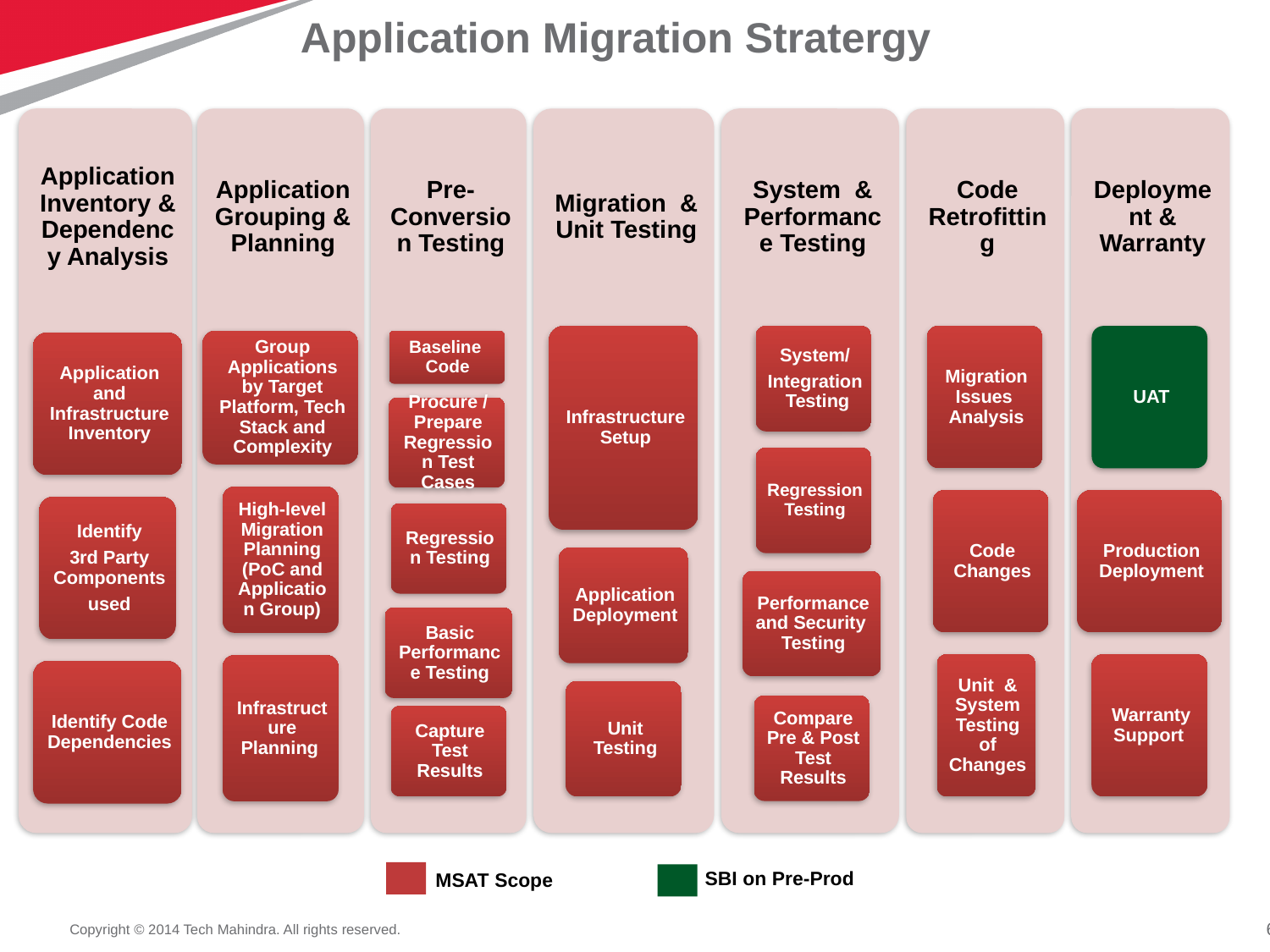

# Application Migration Stratergy
Application Inventory & Dependency Analysis
Application and Infrastructure Inventory
Identify
3rd Party Components
used
Identify Code Dependencies
Application Grouping & Planning
Group Applications by Target Platform, Tech Stack and Complexity
High-level Migration Planning (PoC and Application Group)
Infrastructure Planning
Pre-Conversion Testing
Procure / Prepare Regression Test Cases
Baseline  Code
Regression Testing
Basic Performance Testing
Capture Test Results
Migration  & Unit Testing
Infrastructure Setup
Application Deployment
Unit Testing
System  & Performance Testing
System/
Integration  Testing
Regression Testing
Compare Pre & Post Test Results
Performance and Security  Testing
Code Retrofitting
Migration Issues  Analysis
Code Changes
Unit  & System Testing of Changes
Deployment & Warranty
UAT
Production Deployment
Warranty Support

SBI on Pre-Prod
MSAT Scope